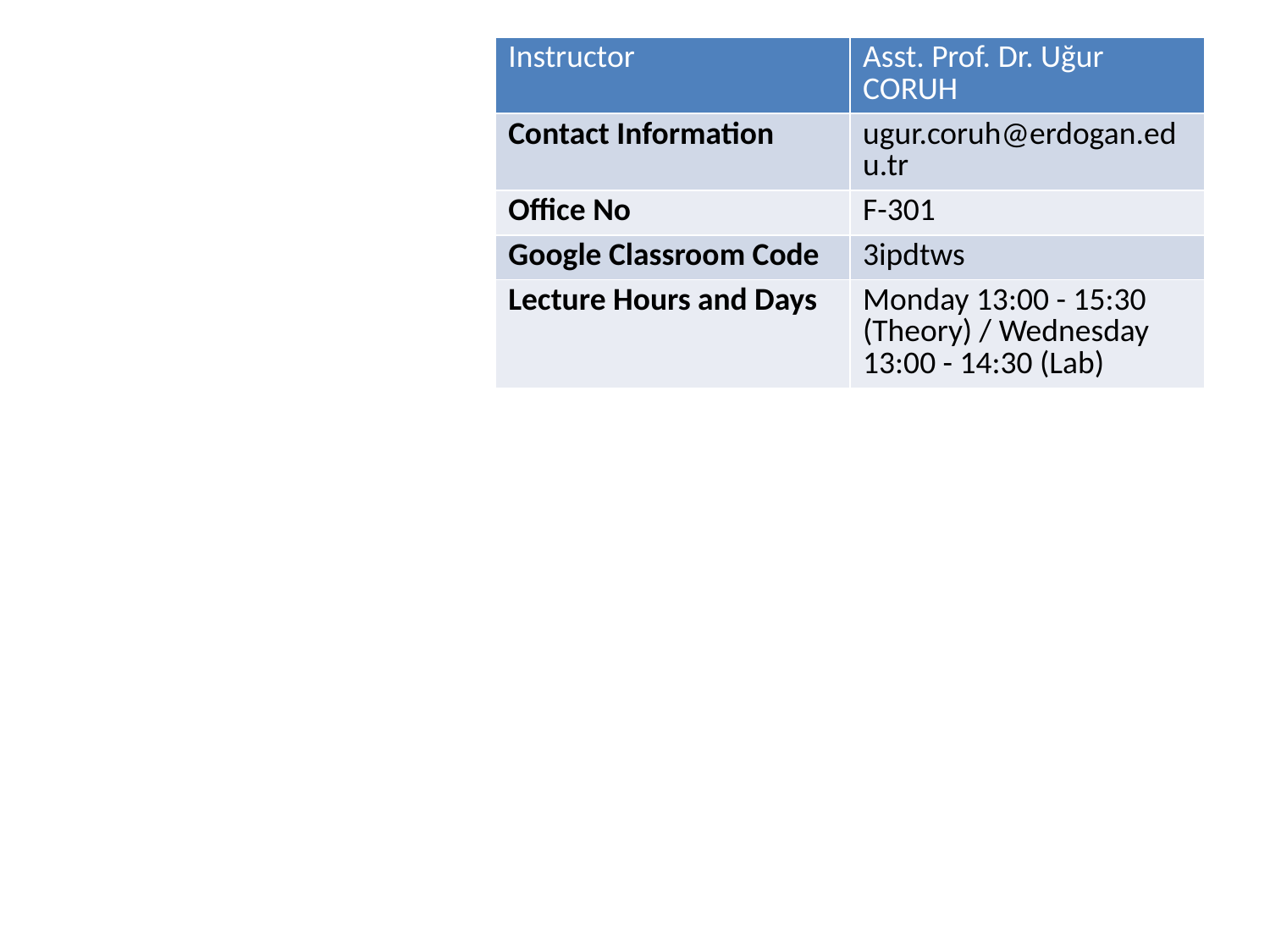

| Instructor | Asst. Prof. Dr. Uğur CORUH |
| --- | --- |
| Contact Information | ugur.coruh@erdogan.edu.tr |
| Office No | F-301 |
| Google Classroom Code | 3ipdtws |
| Lecture Hours and Days | Monday 13:00 - 15:30 (Theory) / Wednesday 13:00 - 14:30 (Lab) |